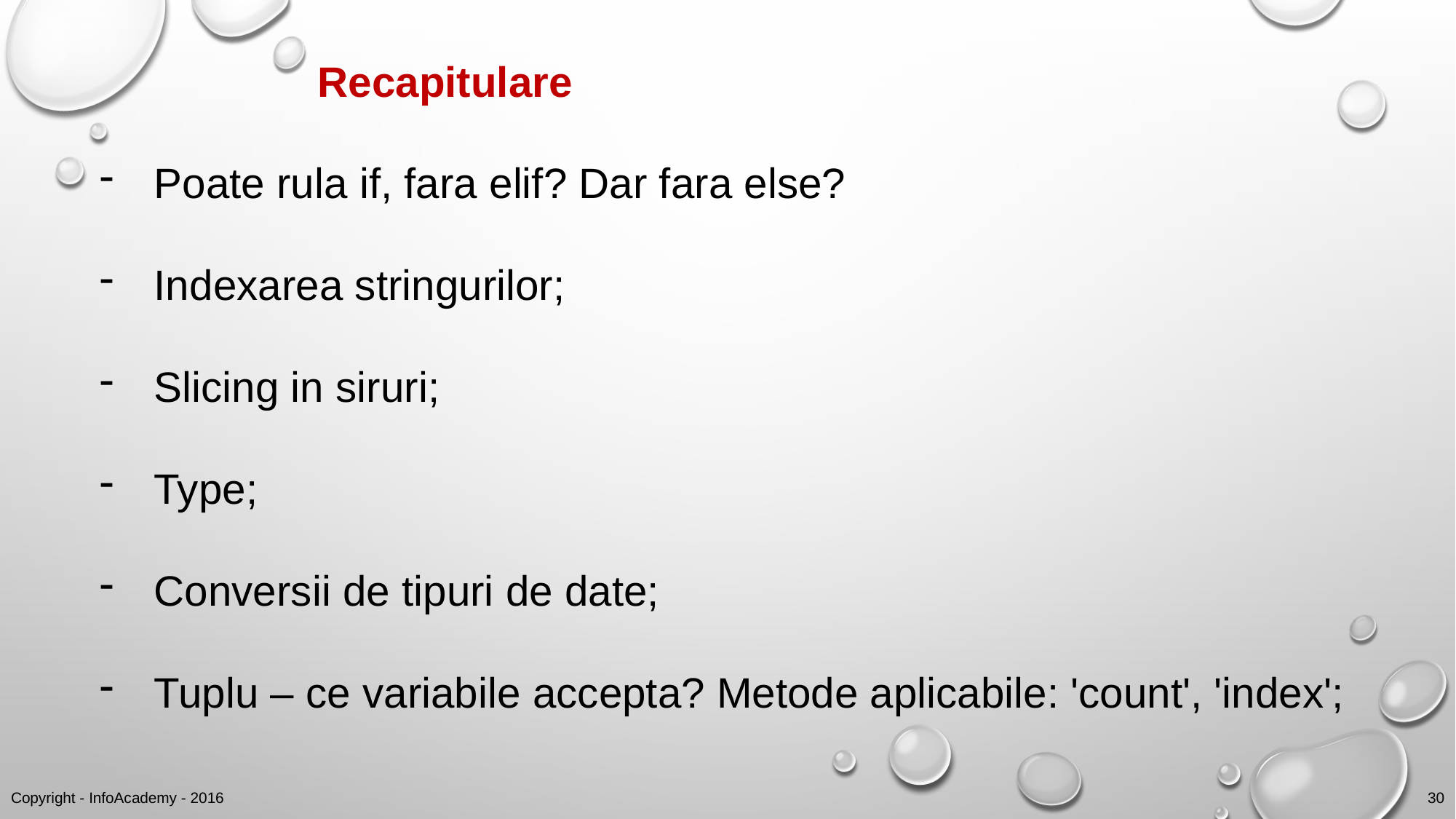

Recapitulare

Poate rula if, fara elif? Dar fara else?

Indexarea stringurilor;

Slicing in siruri;

Type;

Conversii de tipuri de date;

Tuplu – ce variabile accepta? Metode aplicabile: 'count', 'index';
Copyright - InfoAcademy - 2016
30